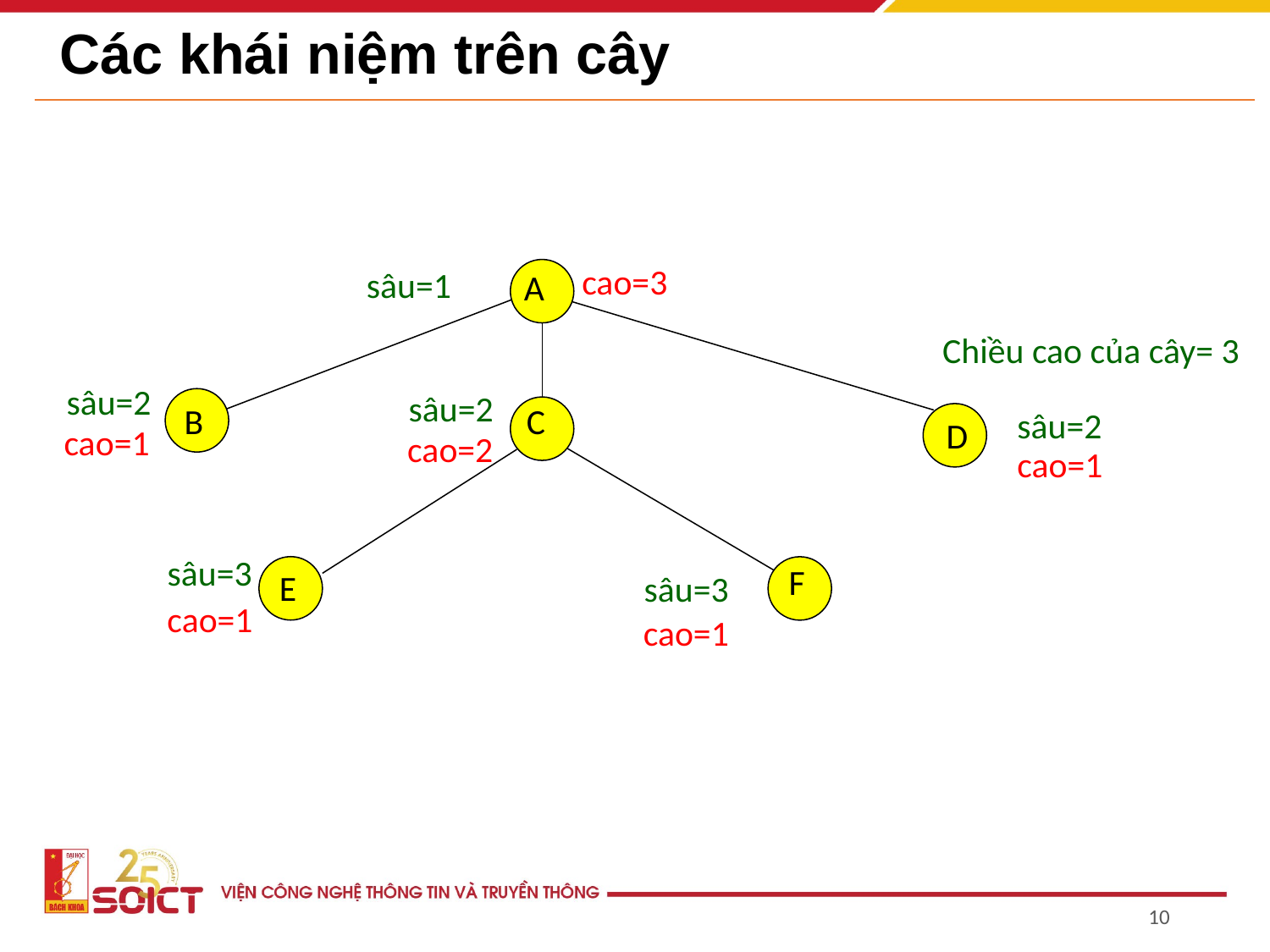

# Các khái niệm trên cây
cao=3
sâu=1
A

Chiều cao của cây= 3
sâu=2
sâu=2

B
C

sâu=2

D
cao=1
cao=2
cao=1
sâu=3
F

E
sâu=3
cao=1
cao=1
10